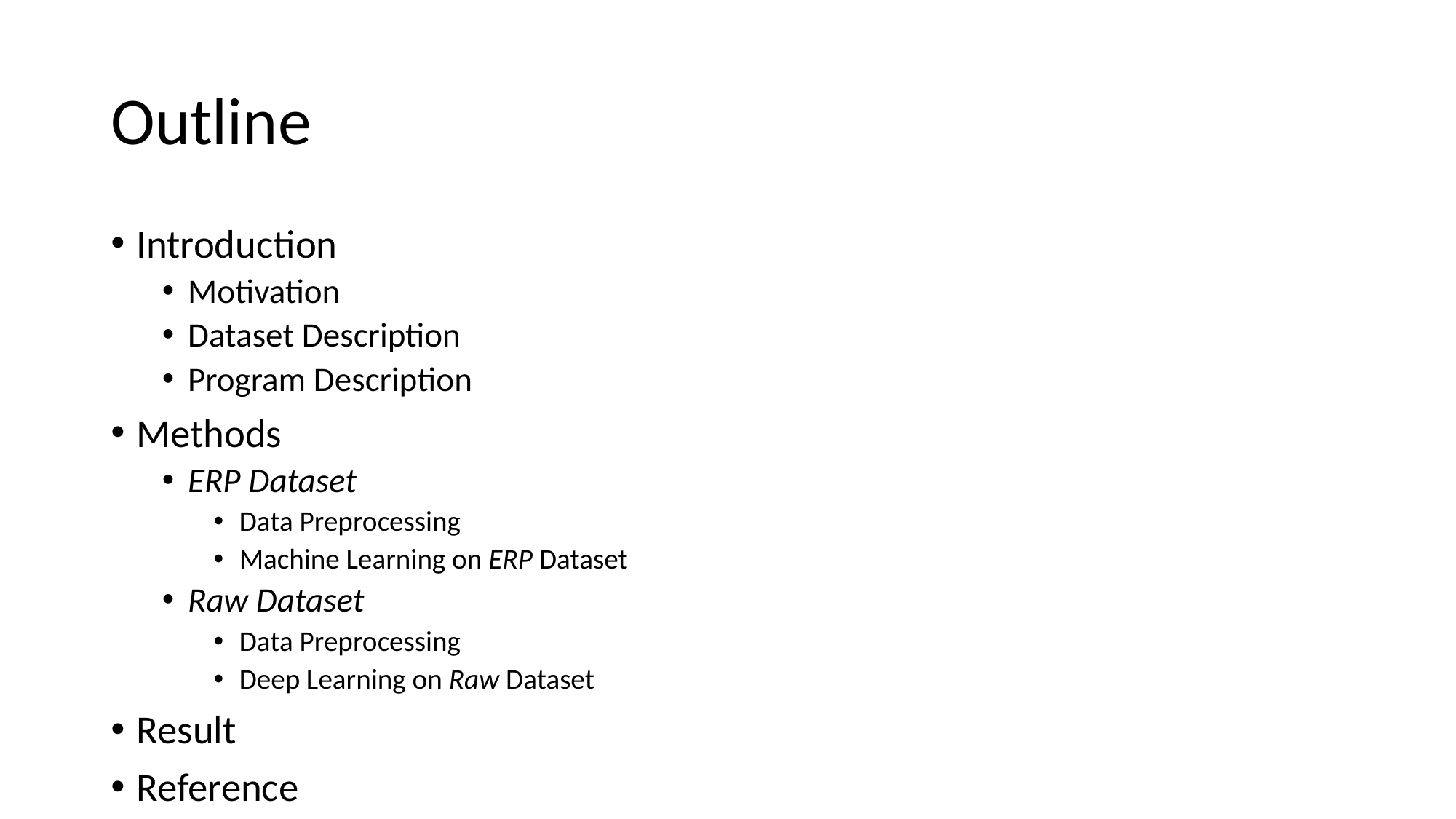

# Outline
Introduction
Motivation
Dataset Description
Program Description
Methods
ERP Dataset
Data Preprocessing
Machine Learning on ERP Dataset
Raw Dataset
Data Preprocessing
Deep Learning on Raw Dataset
Result
Reference